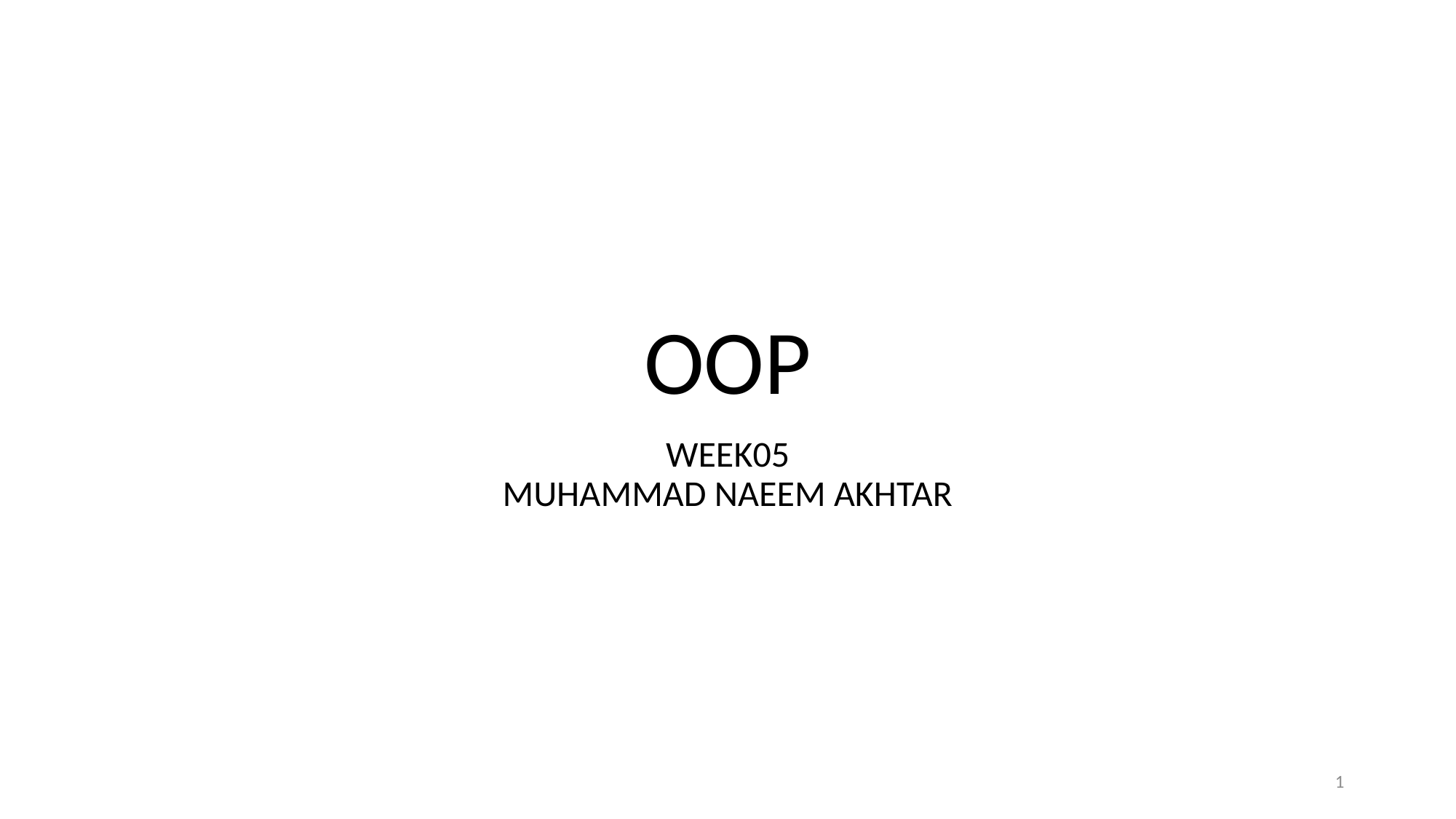

# OOP
WEEK05
MUHAMMAD NAEEM AKHTAR
1